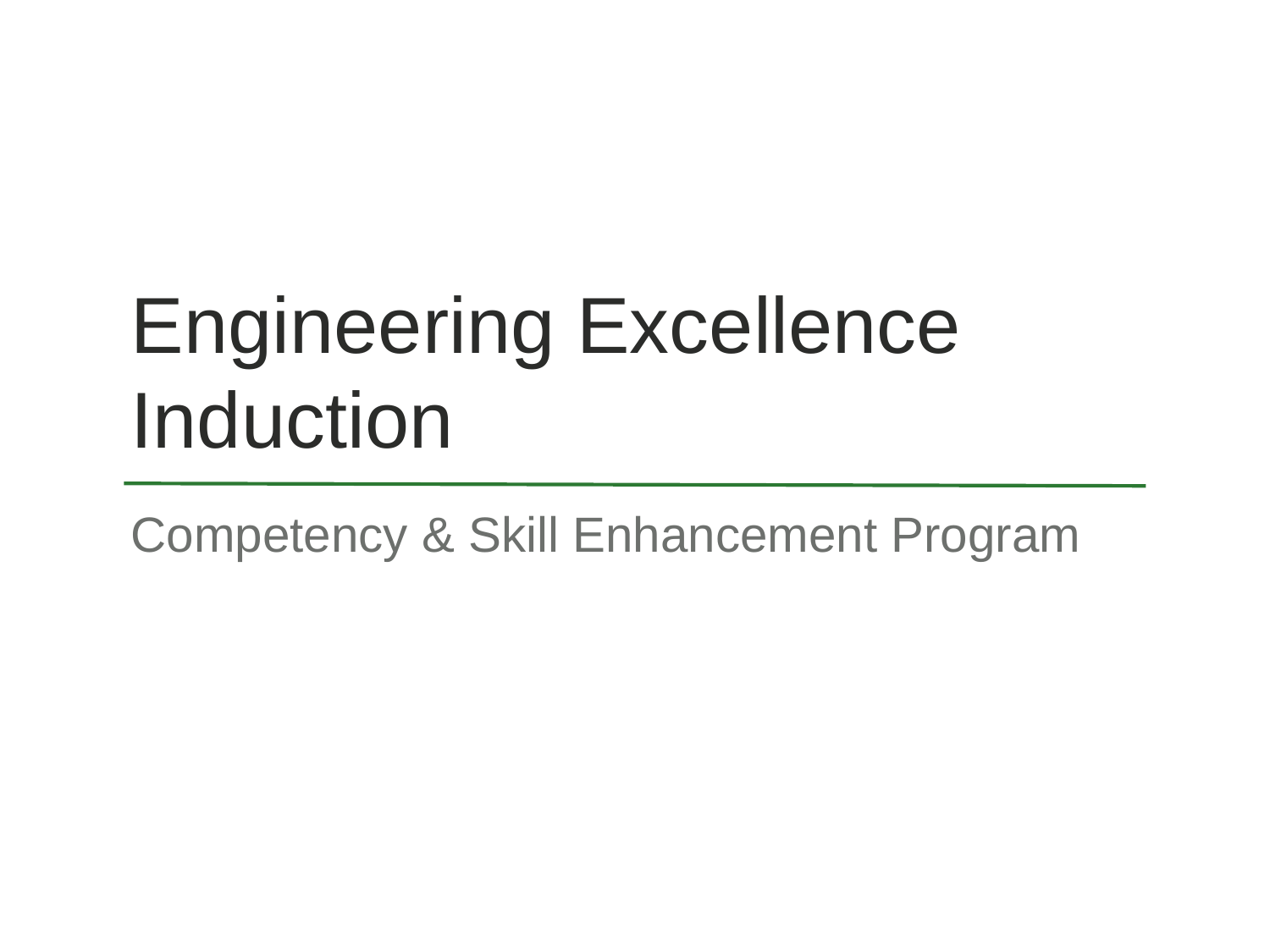

# Engineering Excellence Induction
Competency & Skill Enhancement Program